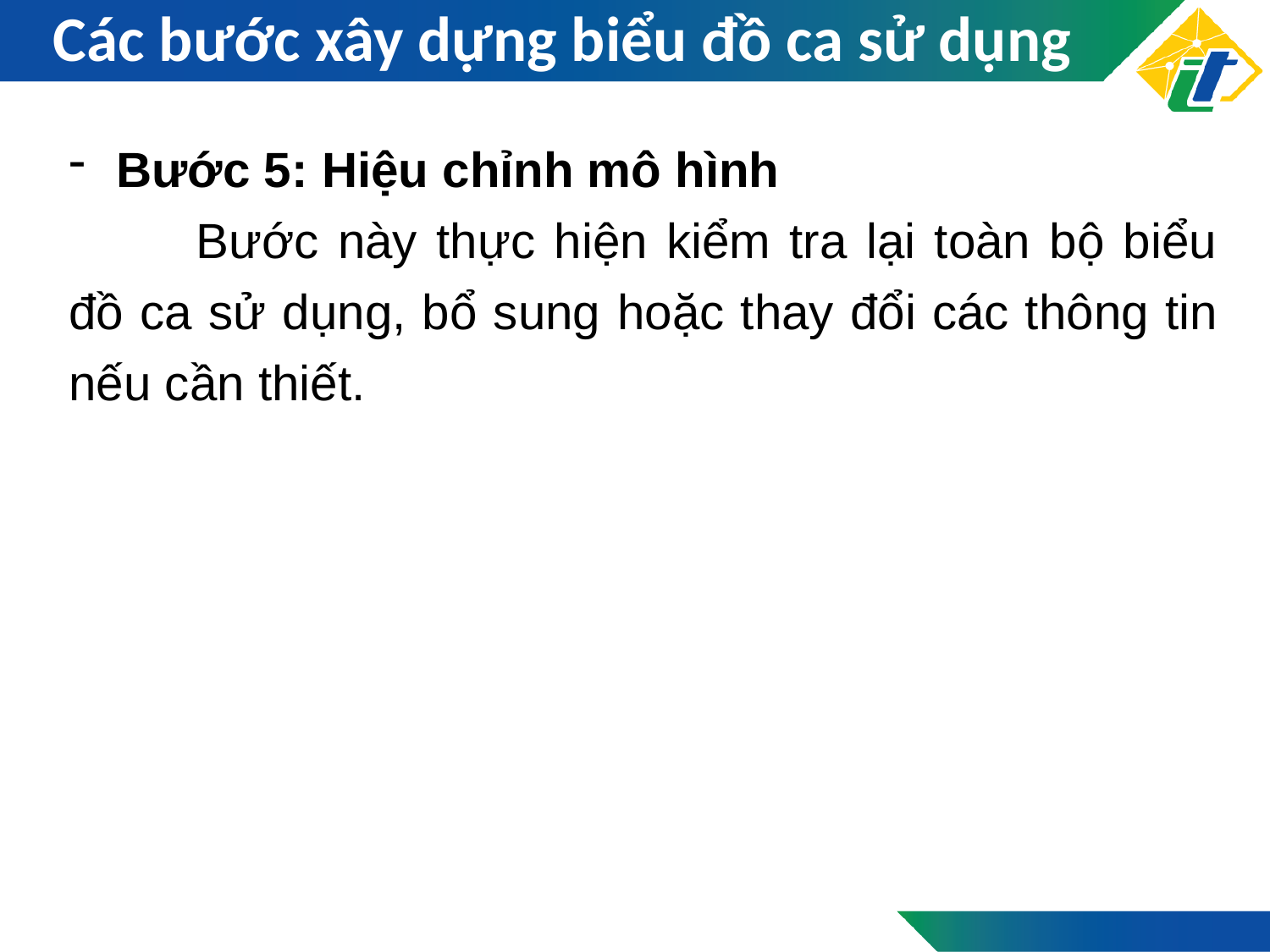

# Các bước xây dựng biểu đồ ca sử dụng
Bước 5: Hiệu chỉnh mô hình
	Bước này thực hiện kiểm tra lại toàn bộ biểu đồ ca sử dụng, bổ sung hoặc thay đổi các thông tin nếu cần thiết.